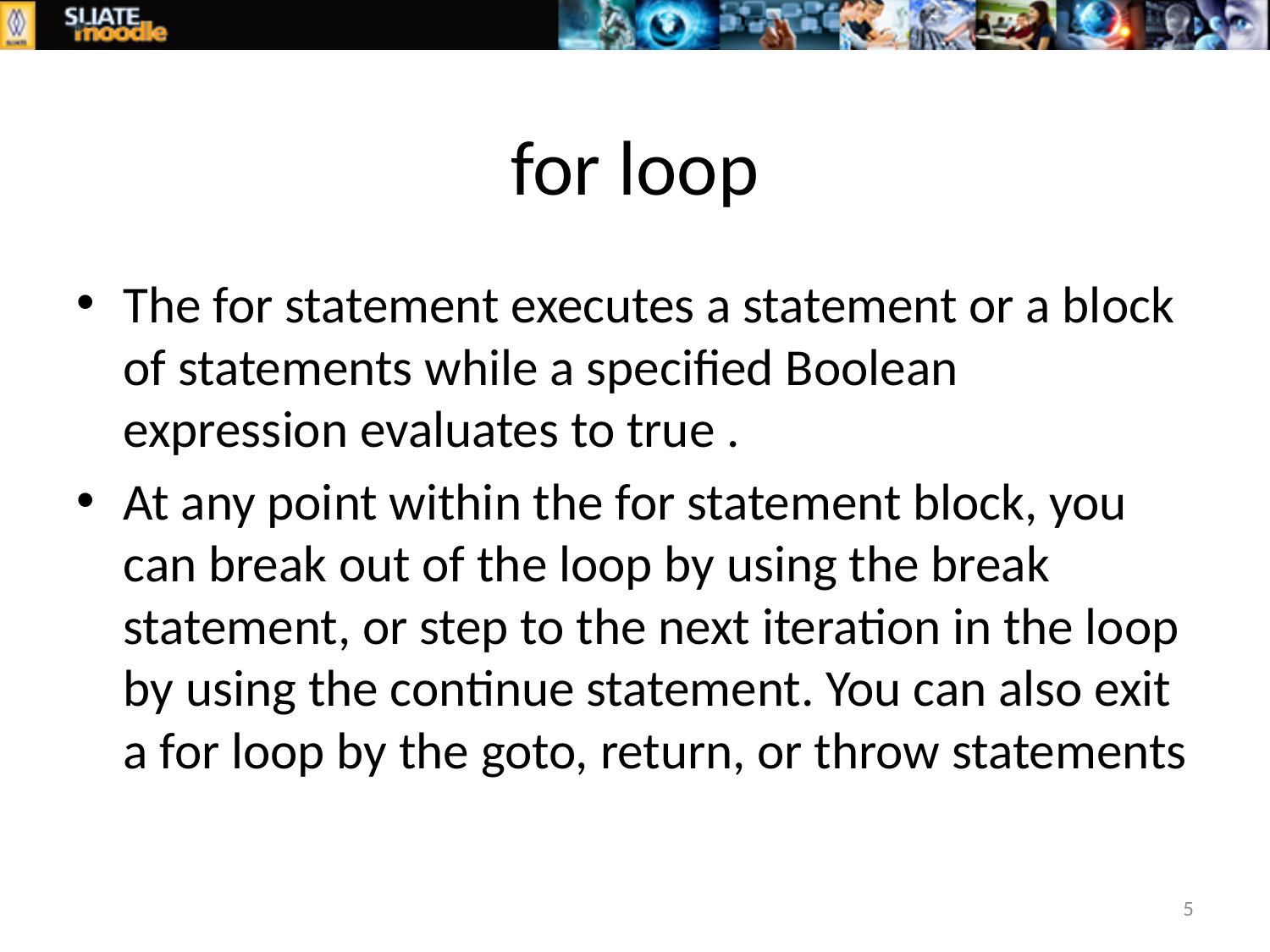

# for loop
The for statement executes a statement or a block of statements while a specified Boolean expression evaluates to true .
At any point within the for statement block, you can break out of the loop by using the break statement, or step to the next iteration in the loop by using the continue statement. You can also exit a for loop by the goto, return, or throw statements
5